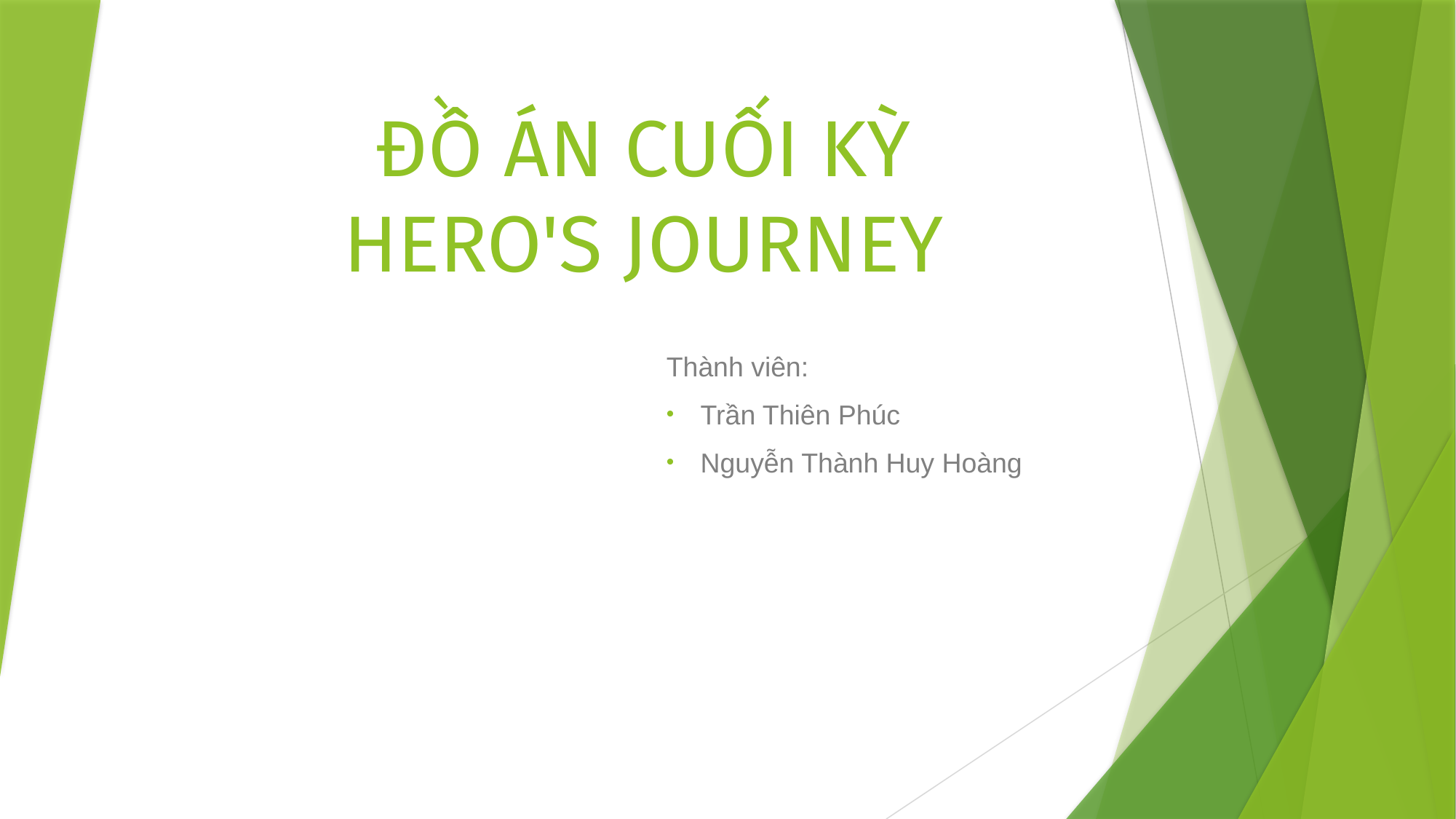

# ĐỒ ÁN CUỐI KỲ HERO'S JOURNEY
Thành viên:
Trần Thiên Phúc
Nguyễn Thành Huy Hoàng